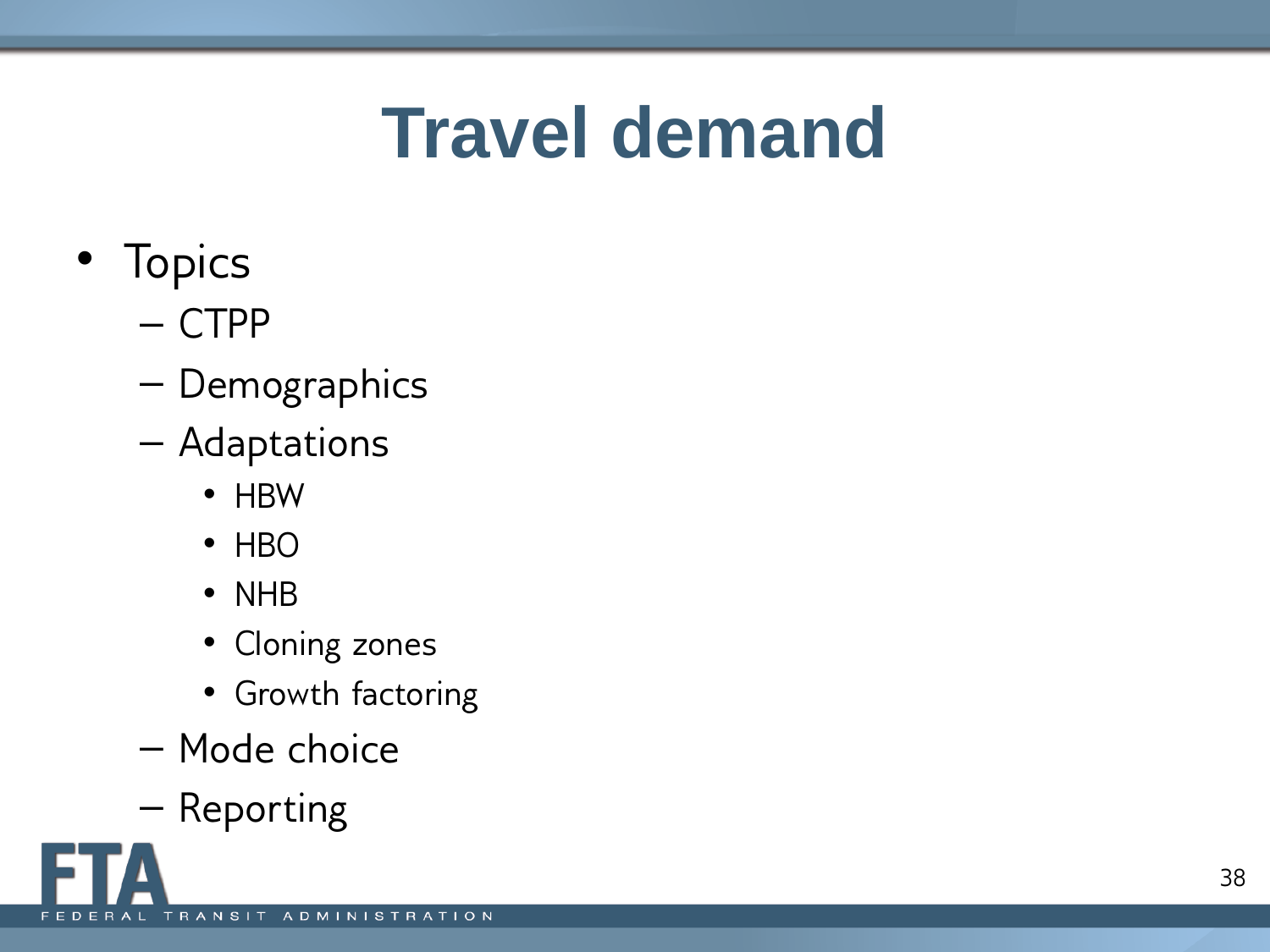

# Travel demand
Topics
CTPP
Demographics
Adaptations
HBW
HBO
NHB
Cloning zones
Growth factoring
Mode choice
Reporting